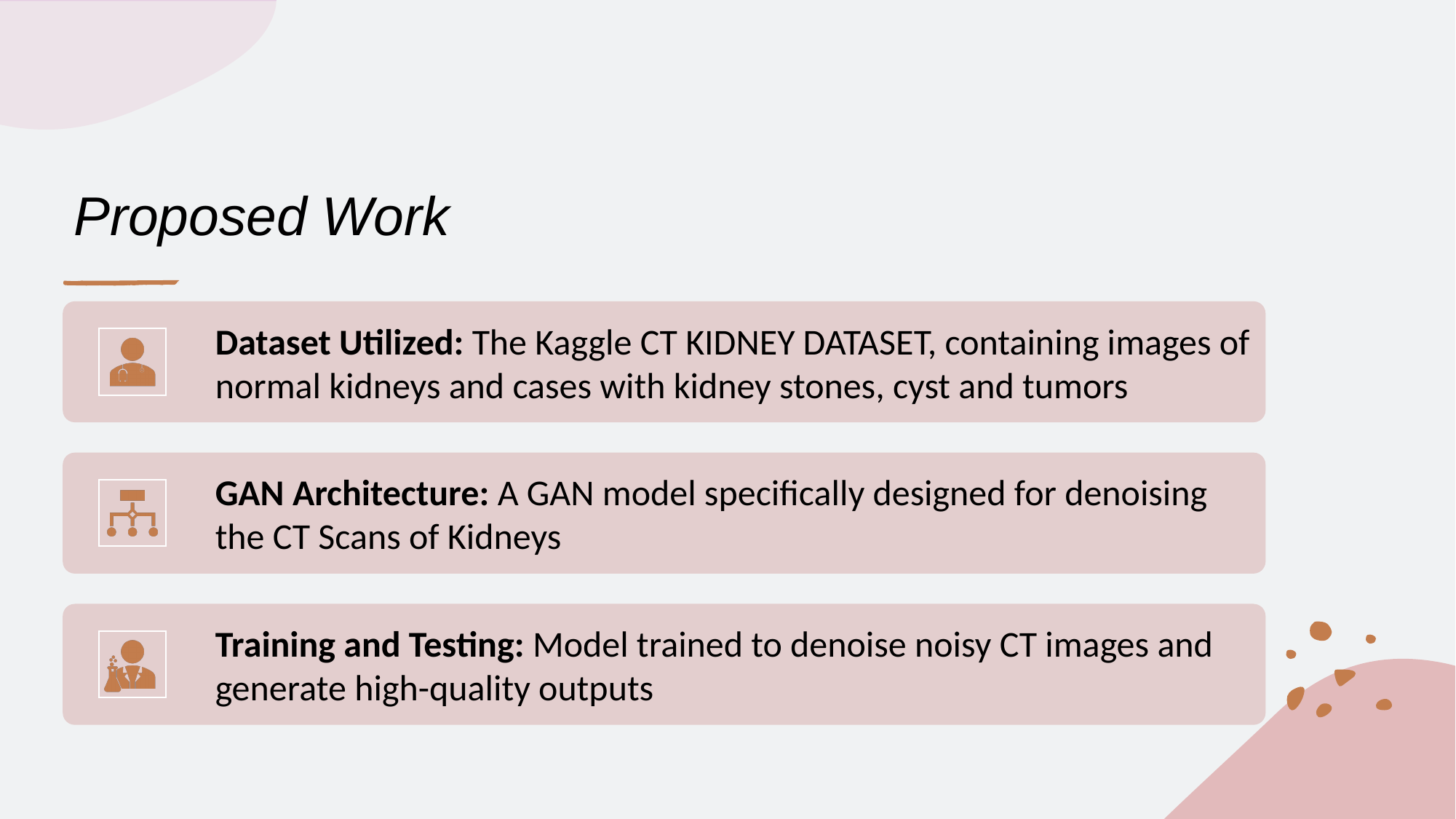

# Proposed Work

Dataset Utilized: The Kaggle CT KIDNEY DATASET, containing images of normal kidneys and cases with kidney stones, cyst and tumors
GAN Architecture: A GAN model specifically designed for denoising the CT Scans of Kidneys
Training and Testing: Model trained to denoise noisy CT images and generate high-quality outputs